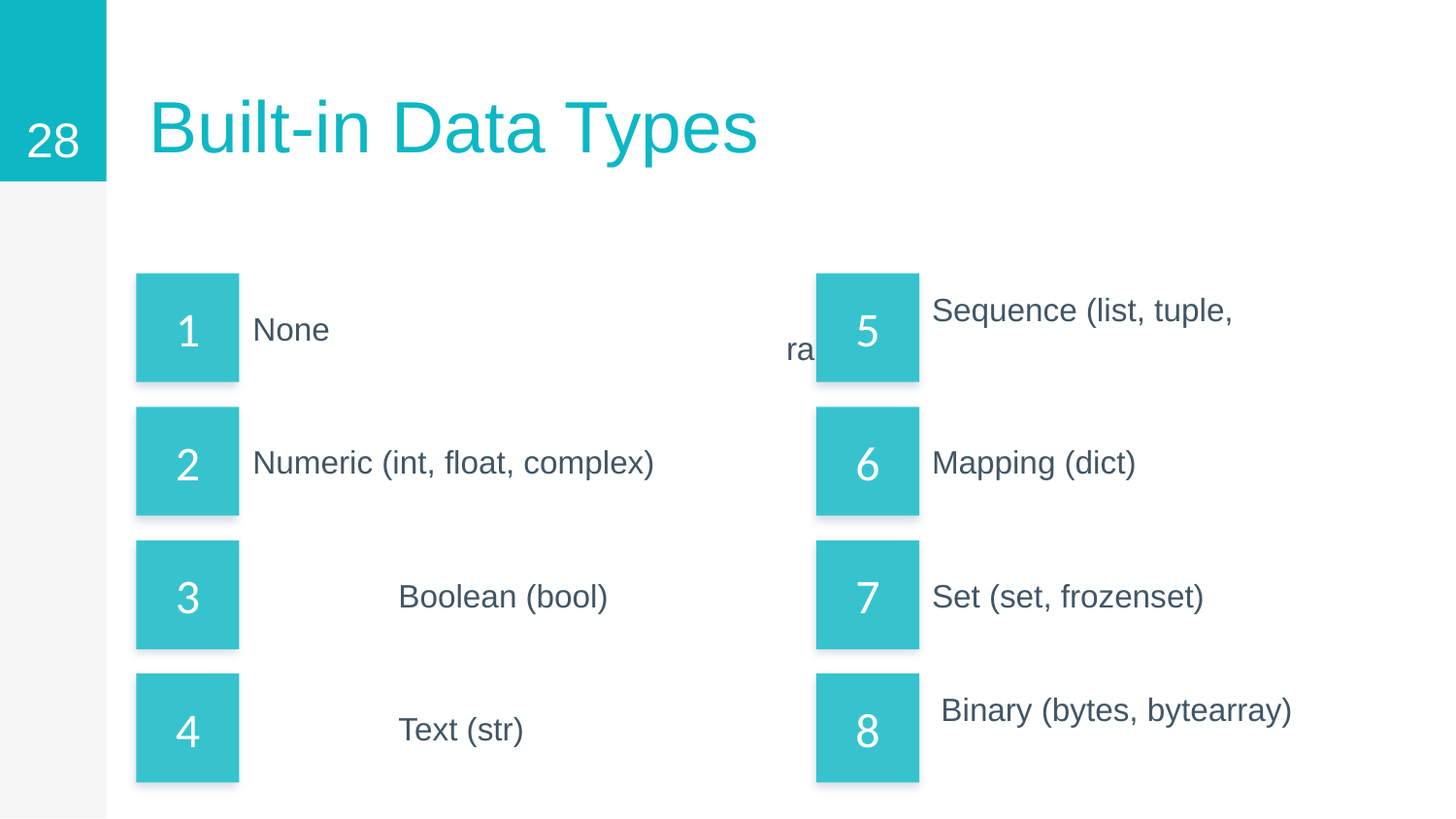

28
# Built-in Data Types
	None
	Sequence (list, tuple, range)
1
5
	Numeric (int, float, complex)
	Mapping (dict)
2
6
	Set (set, frozenset)
		Boolean (bool)
3
7
	 Binary (bytes, bytearray)
		Text (str)
4
8